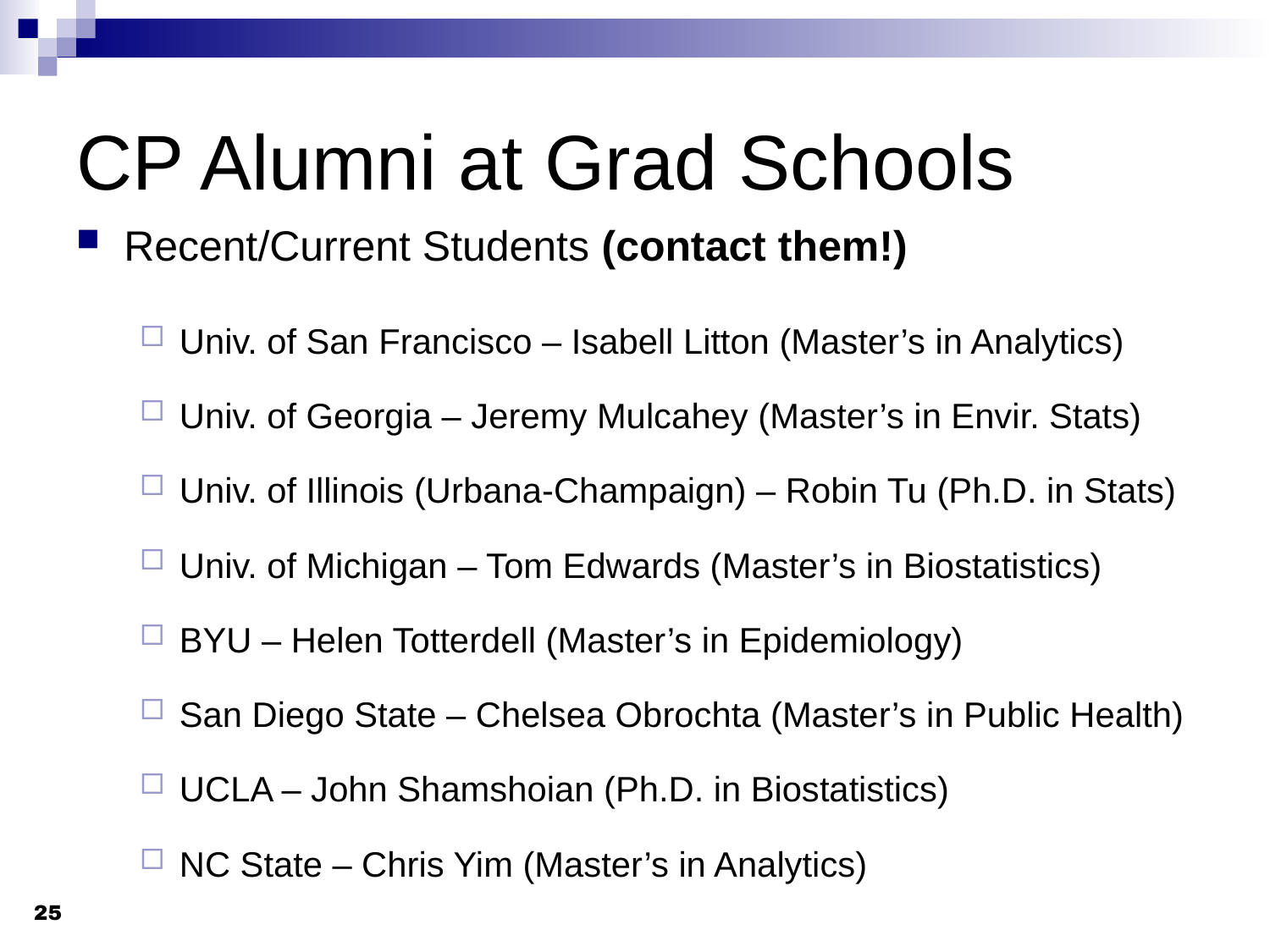

# CP Alumni at Grad Schools
Recent/Current Students (contact them!)
Univ. of San Francisco – Isabell Litton (Master’s in Analytics)
Univ. of Georgia – Jeremy Mulcahey (Master’s in Envir. Stats)
Univ. of Illinois (Urbana-Champaign) – Robin Tu (Ph.D. in Stats)
Univ. of Michigan – Tom Edwards (Master’s in Biostatistics)
BYU – Helen Totterdell (Master’s in Epidemiology)
San Diego State – Chelsea Obrochta (Master’s in Public Health)
UCLA – John Shamshoian (Ph.D. in Biostatistics)
NC State – Chris Yim (Master’s in Analytics)

25